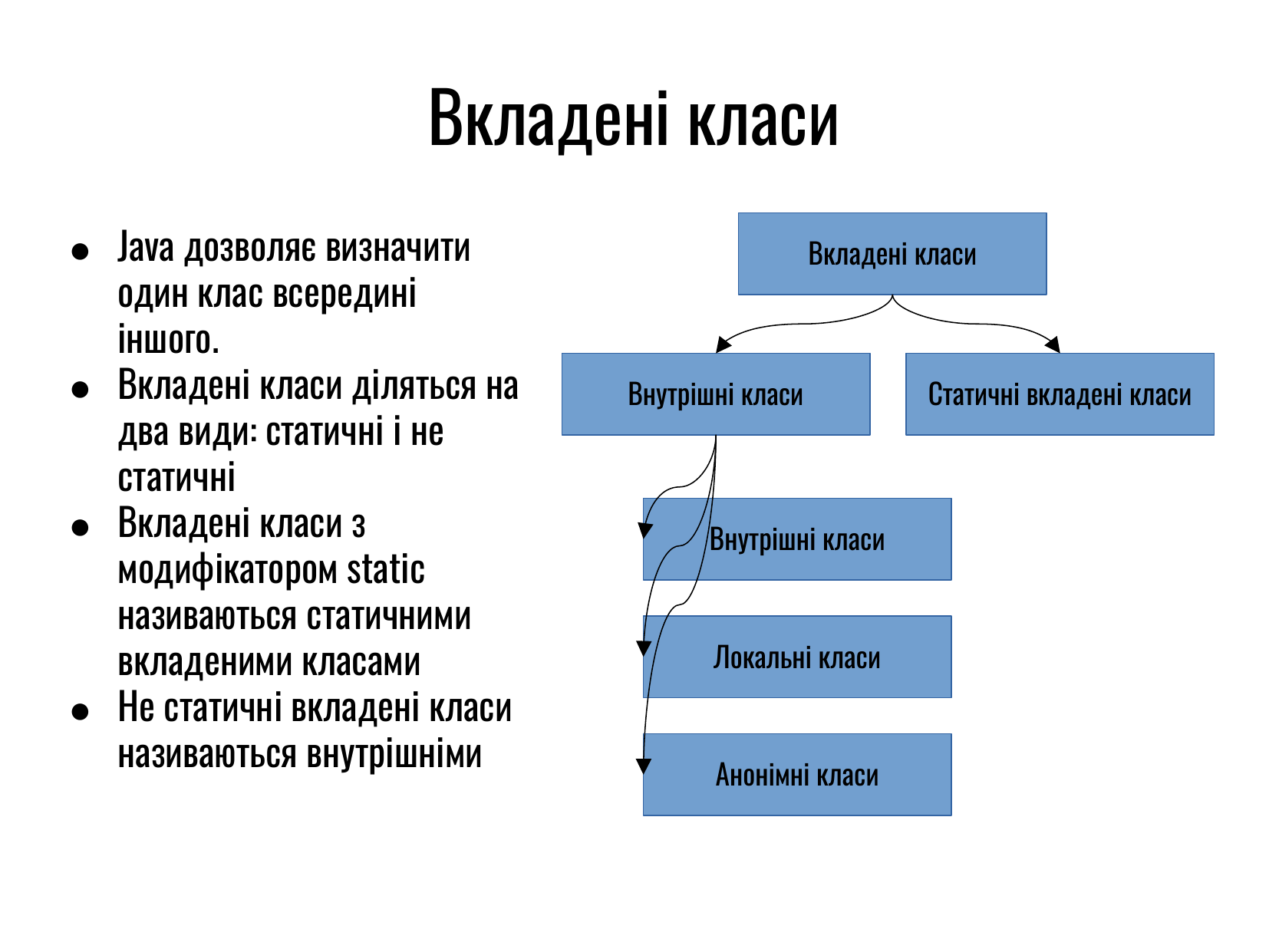

Вкладені класи
Вкладені класи
Java дозволяє визначити один клас всередині іншого.
Вкладені класи діляться на два види: статичні і не статичні
Вкладені класи з модифікатором static називаються статичними вкладеними класами
Не статичні вкладені класи називаються внутрішніми

Внутрішні класи
Статичні вкладені класи

Внутрішні класи

Локальні класи
Анонімні класи